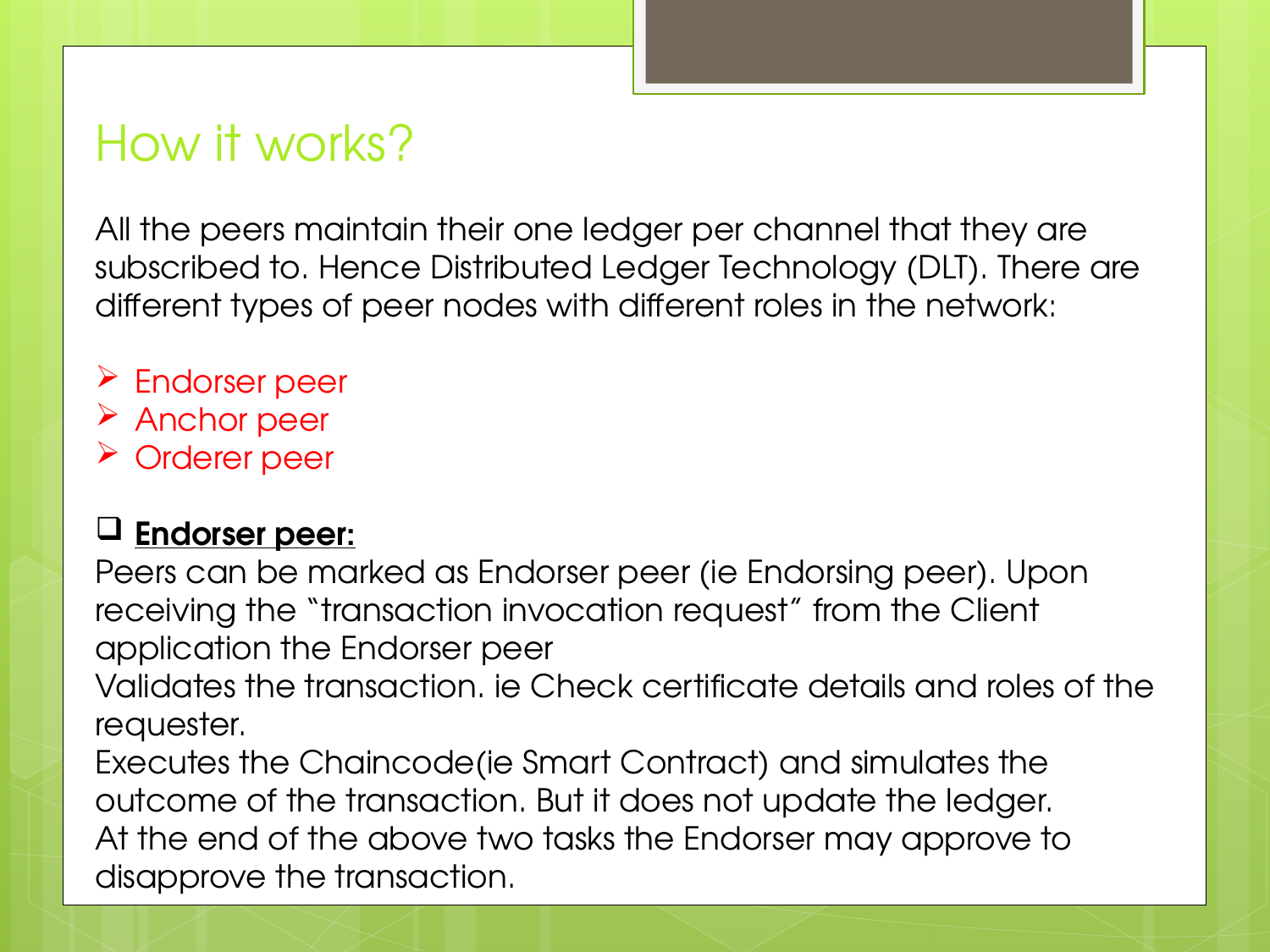

How it works?

All the peers maintain their one ledger per channel that they are subscribed to. Hence Distributed Ledger Technology (DLT). There are different types of peer nodes with different roles in the network:

Endorser peer
Anchor peer
Orderer peer

Endorser peer:
Peers can be marked as Endorser peer (ie Endorsing peer). Upon receiving the “transaction invocation request” from the Client application the Endorser peer
Validates the transaction. ie Check certificate details and roles of the requester.
Executes the Chaincode(ie Smart Contract) and simulates the outcome of the transaction. But it does not update the ledger.
At the end of the above two tasks the Endorser may approve to disapprove the transaction.